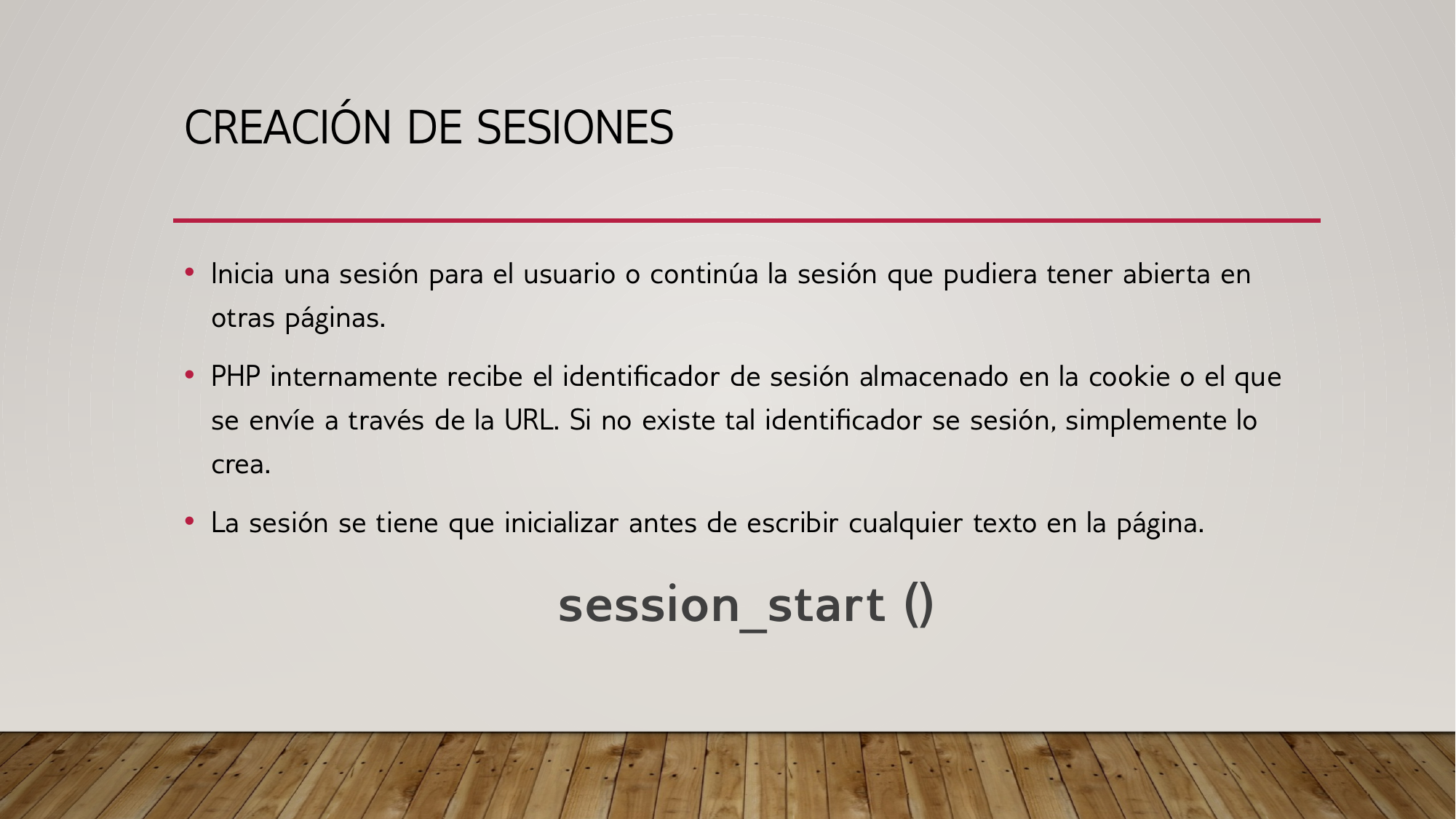

# Creación de sesiones
Inicia una sesión para el usuario o continúa la sesión que pudiera tener abierta en otras páginas.
PHP internamente recibe el identificador de sesión almacenado en la cookie o el que se envíe a través de la URL. Si no existe tal identificador se sesión, simplemente lo crea.
La sesión se tiene que inicializar antes de escribir cualquier texto en la página.
session_start ()